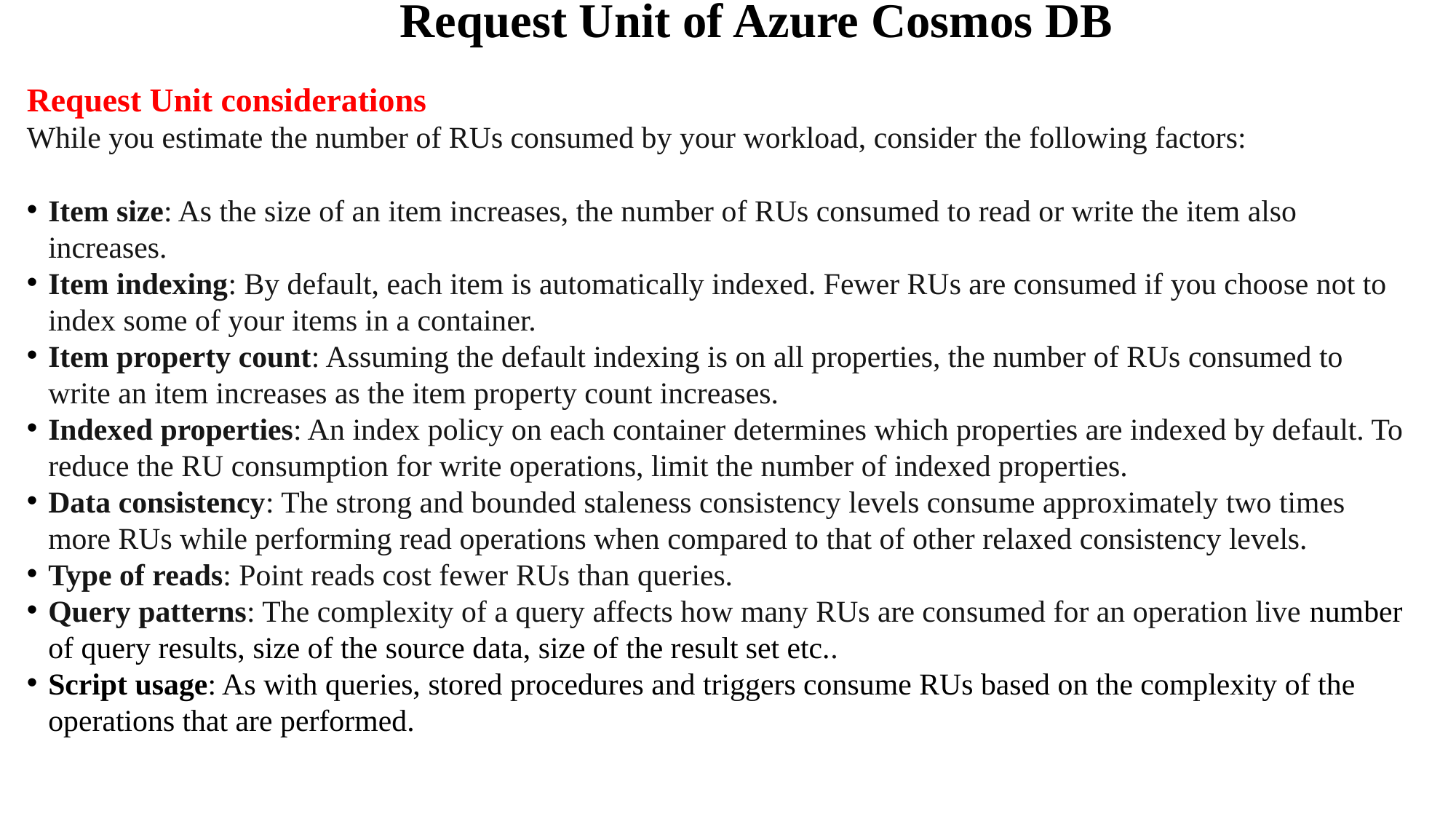

Request Unit of Azure Cosmos DB
Request Unit considerations
While you estimate the number of RUs consumed by your workload, consider the following factors:

Item size: As the size of an item increases, the number of RUs consumed to read or write the item also increases.
Item indexing: By default, each item is automatically indexed. Fewer RUs are consumed if you choose not to index some of your items in a container.
Item property count: Assuming the default indexing is on all properties, the number of RUs consumed to write an item increases as the item property count increases.
Indexed properties: An index policy on each container determines which properties are indexed by default. To reduce the RU consumption for write operations, limit the number of indexed properties.
Data consistency: The strong and bounded staleness consistency levels consume approximately two times more RUs while performing read operations when compared to that of other relaxed consistency levels.
Type of reads: Point reads cost fewer RUs than queries.
Query patterns: The complexity of a query affects how many RUs are consumed for an operation live number of query results, size of the source data, size of the result set etc..
Script usage: As with queries, stored procedures and triggers consume RUs based on the complexity of the operations that are performed.